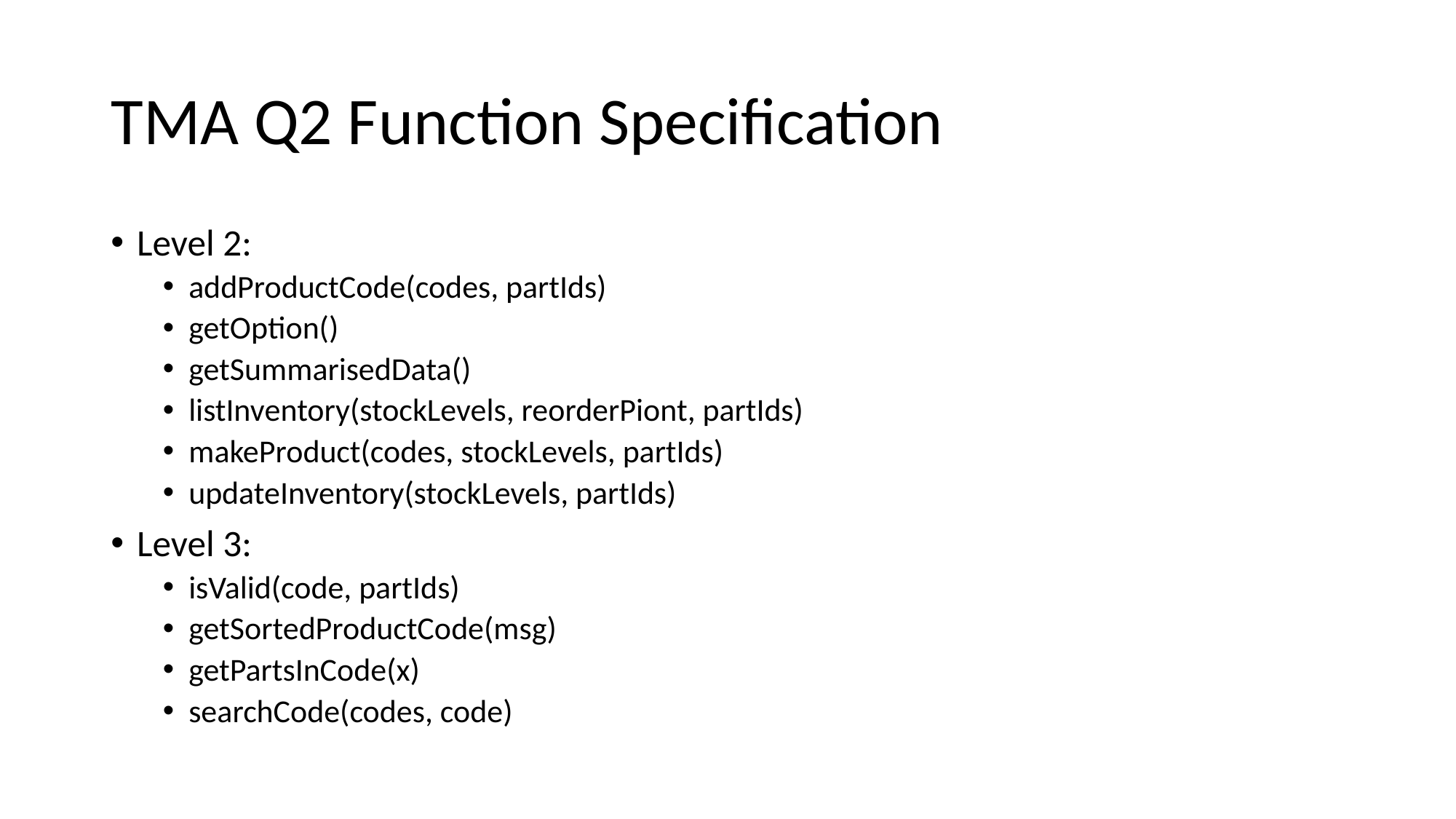

# TMA Q2 Function Specification
Level 2:
addProductCode(codes, partIds)
getOption()
getSummarisedData()
listInventory(stockLevels, reorderPiont, partIds)
makeProduct(codes, stockLevels, partIds)
updateInventory(stockLevels, partIds)
Level 3:
isValid(code, partIds)
getSortedProductCode(msg)
getPartsInCode(x)
searchCode(codes, code)